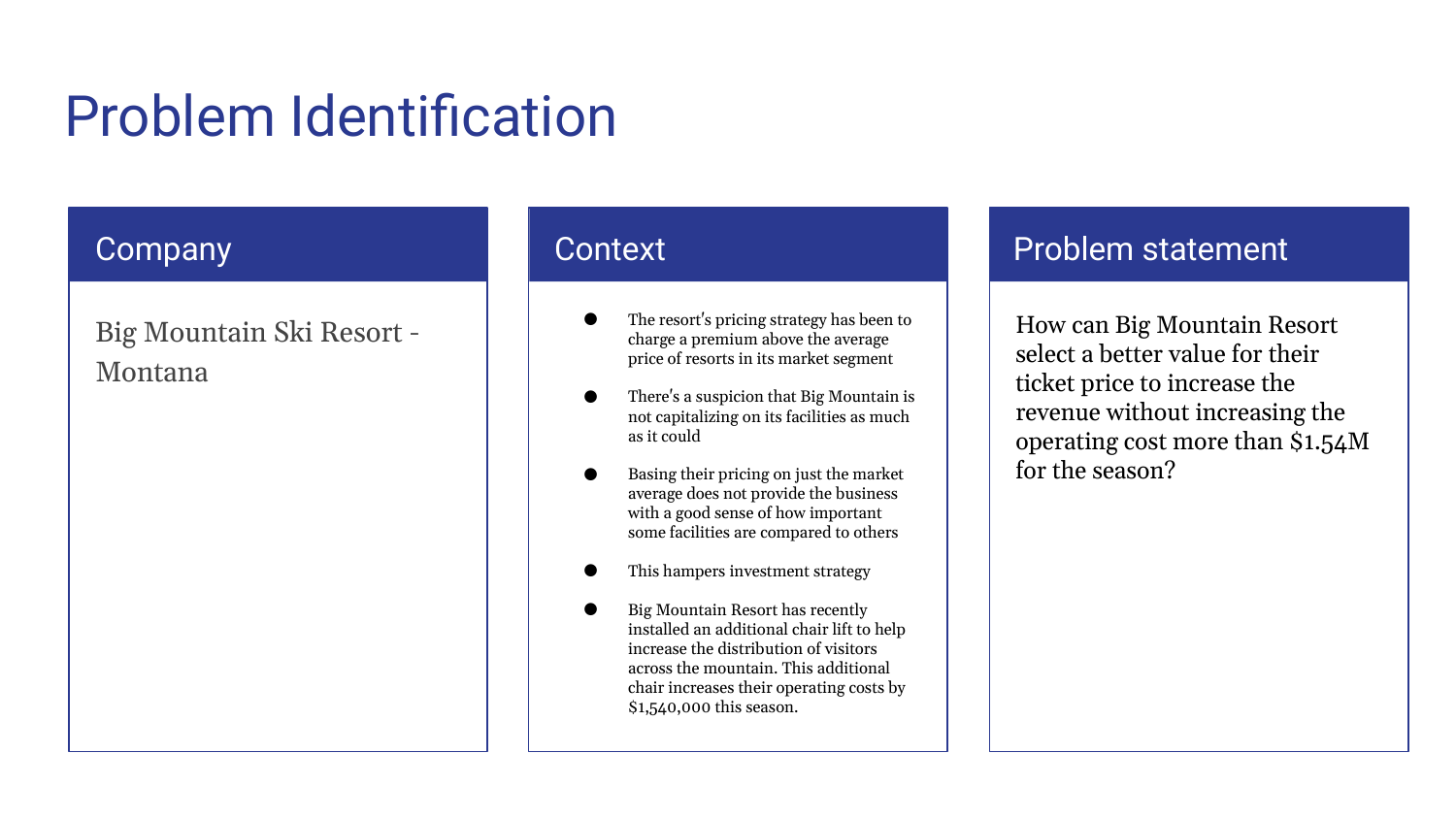

# Problem Identification

Company

Context

Problem statement
Big Mountain Ski Resort - Montana
The resort's pricing strategy has been to charge a premium above the average price of resorts in its market segment

There's a suspicion that Big Mountain is not capitalizing on its facilities as much as it could

Basing their pricing on just the market average does not provide the business with a good sense of how important some facilities are compared to others

This hampers investment strategy

Big Mountain Resort has recently installed an additional chair lift to help increase the distribution of visitors across the mountain. This additional chair increases their operating costs by $1,540,000 this season.
How can Big Mountain Resort select a better value for their ticket price to increase the revenue without increasing the operating cost more than $1.54M for the season?